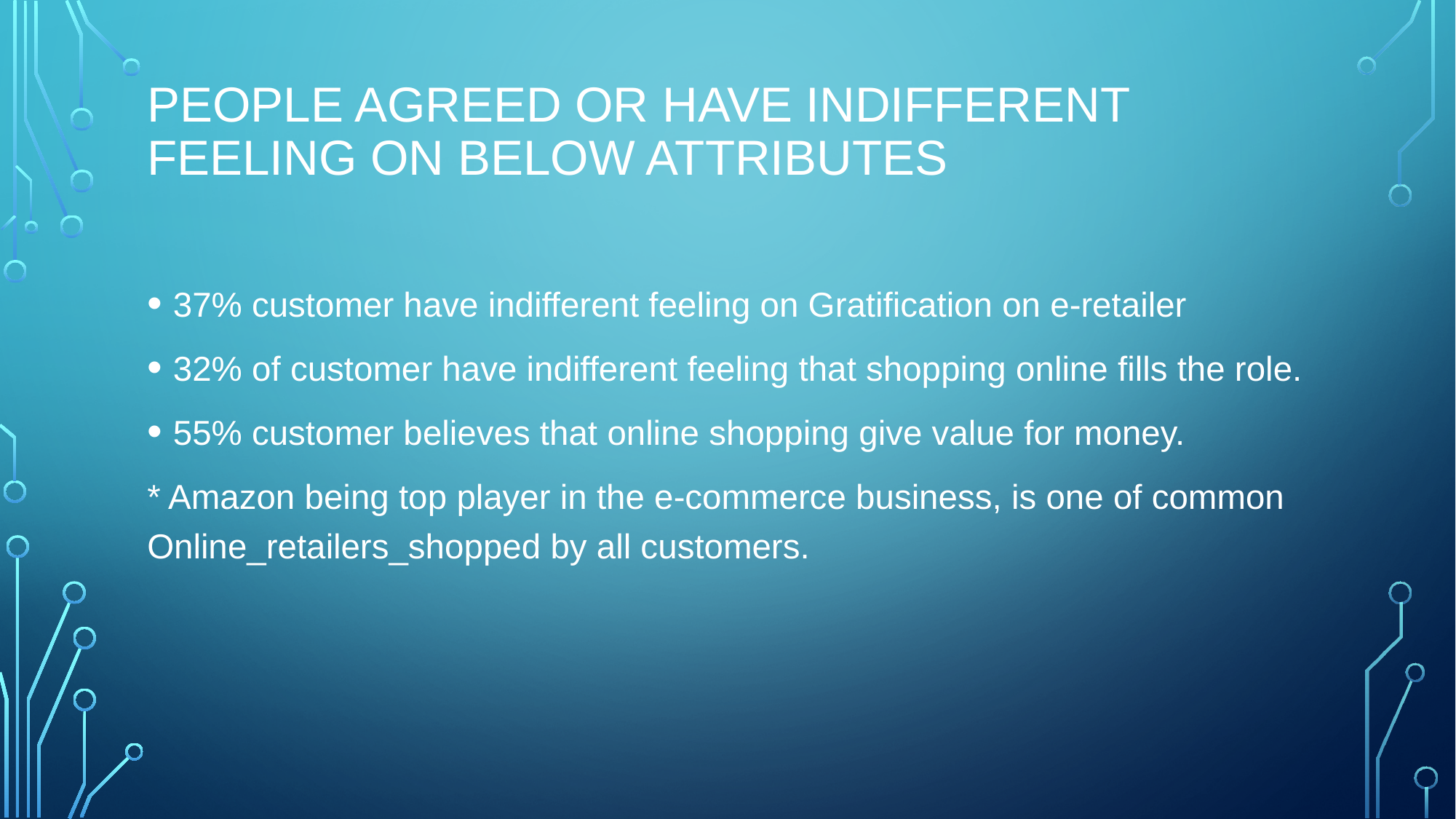

# People agreed or have indifferent feeling on below attributes
37% customer have indifferent feeling on Gratification on e-retailer
32% of customer have indifferent feeling that shopping online fills the role.
55% customer believes that online shopping give value for money.
* Amazon being top player in the e-commerce business, is one of common Online_retailers_shopped by all customers.